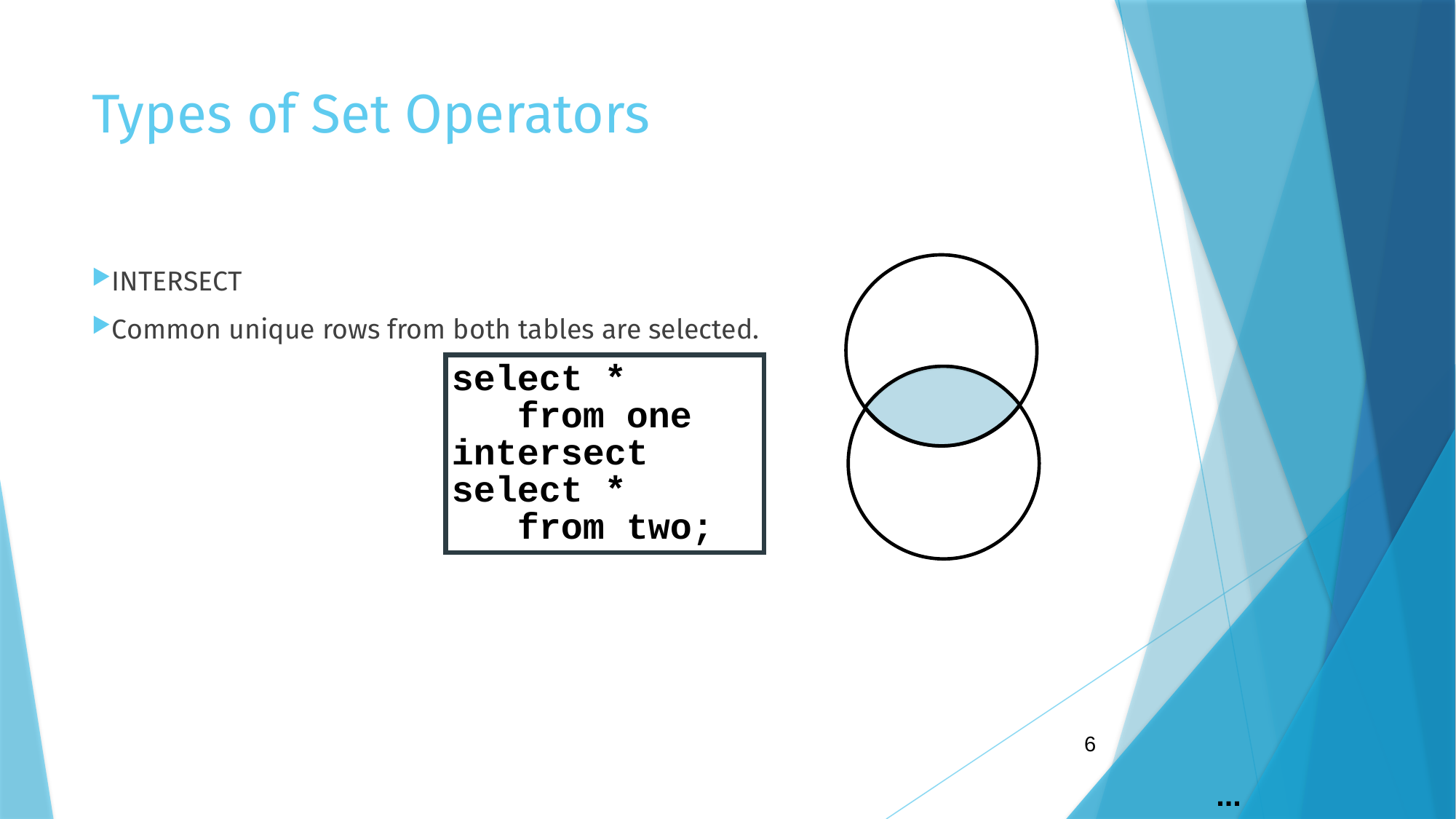

# Types of Set Operators

INTERSECT
Common unique rows from both tables are selected.
select *
   from one
intersect
select *
   from two;
6
...